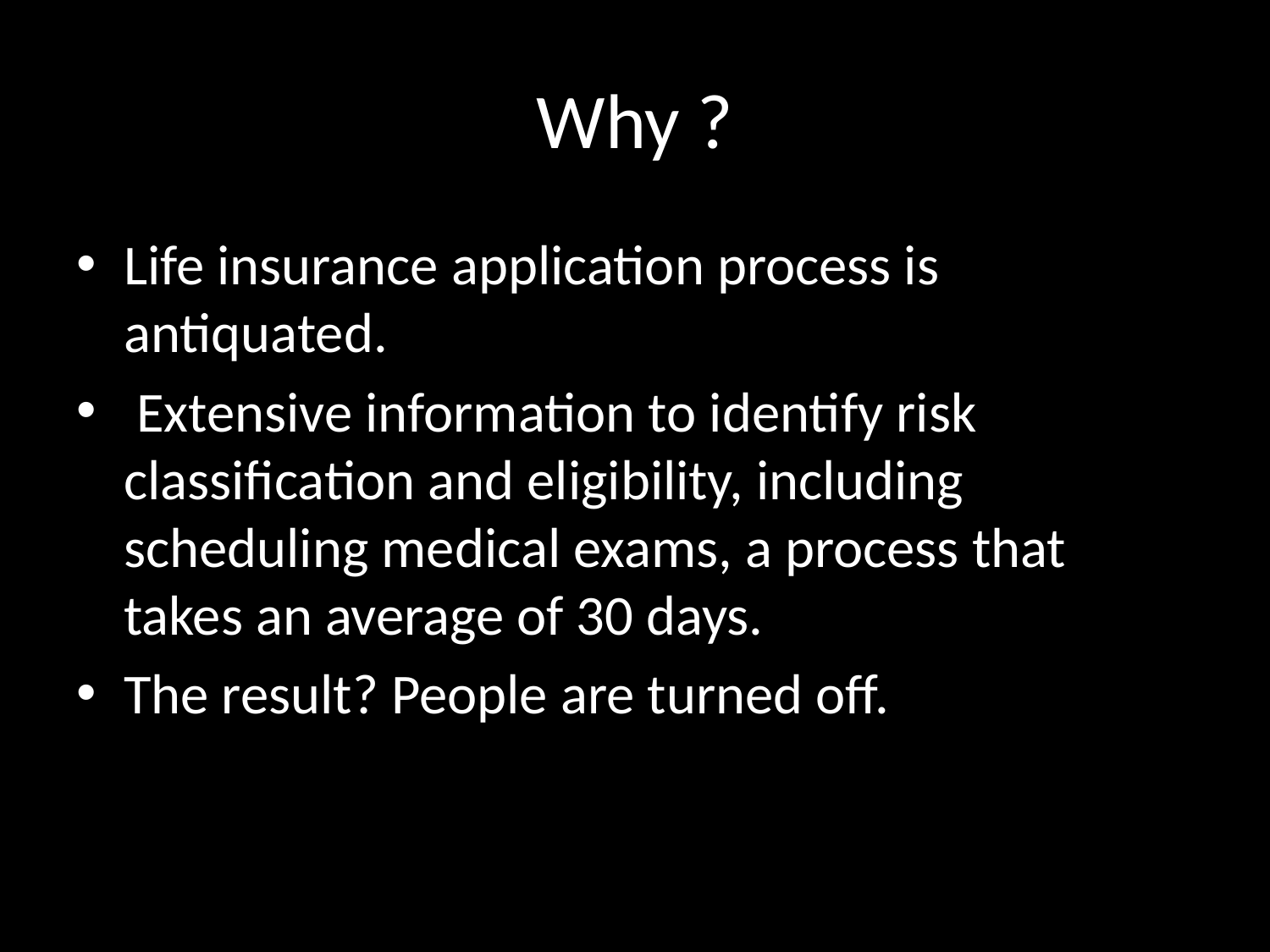

# Why ?
Life insurance application process is antiquated.
 Extensive information to identify risk   classification and eligibility, including scheduling medical exams, a process that takes an average of 30 days.
The result? People are turned off.